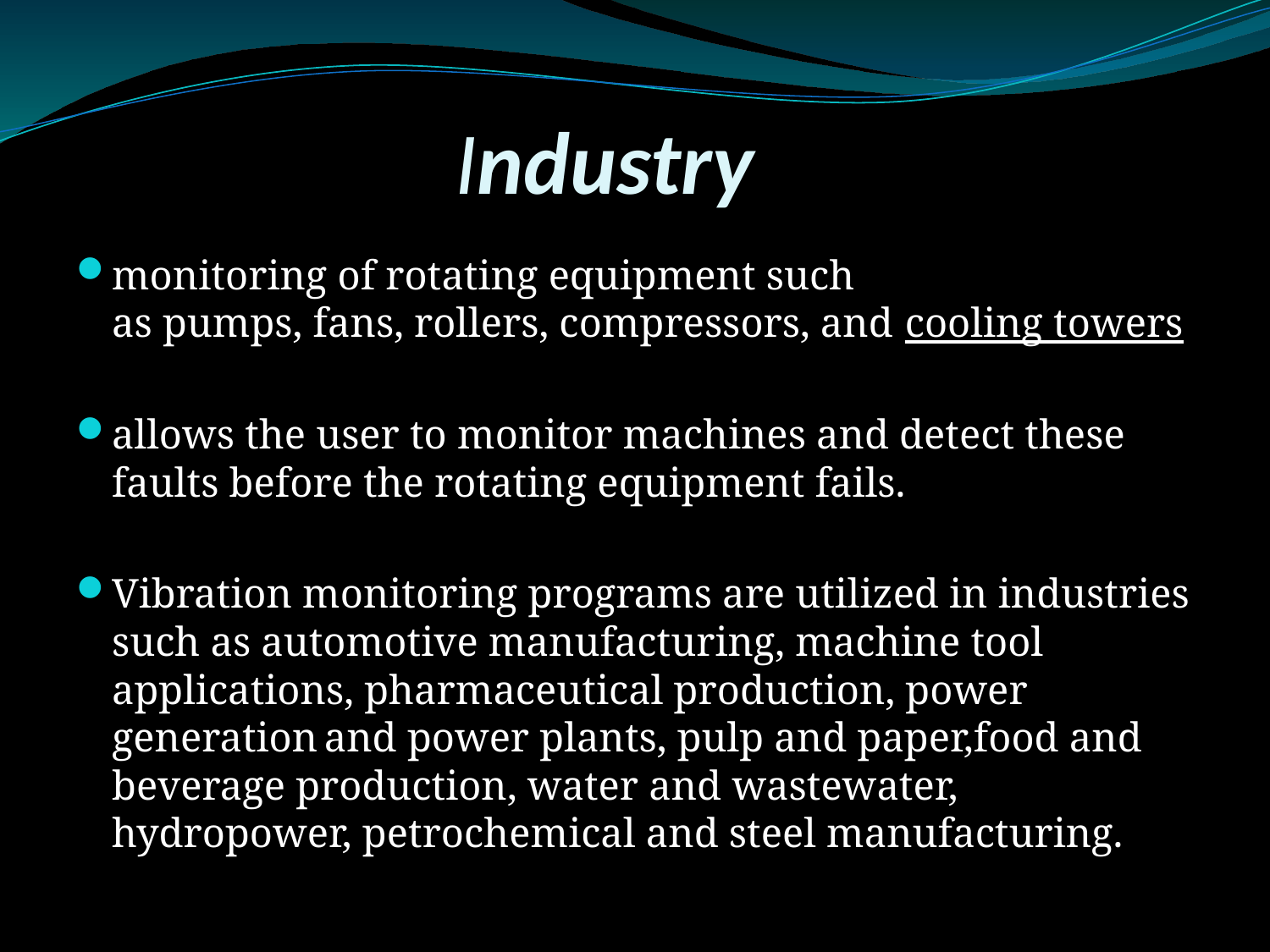

# Industry
monitoring of rotating equipment such as pumps, fans, rollers, compressors, and cooling towers

allows the user to monitor machines and detect these faults before the rotating equipment fails.

Vibration monitoring programs are utilized in industries such as automotive manufacturing, machine tool applications, pharmaceutical production, power generation and power plants, pulp and paper,food and beverage production, water and wastewater, hydropower, petrochemical and steel manufacturing.